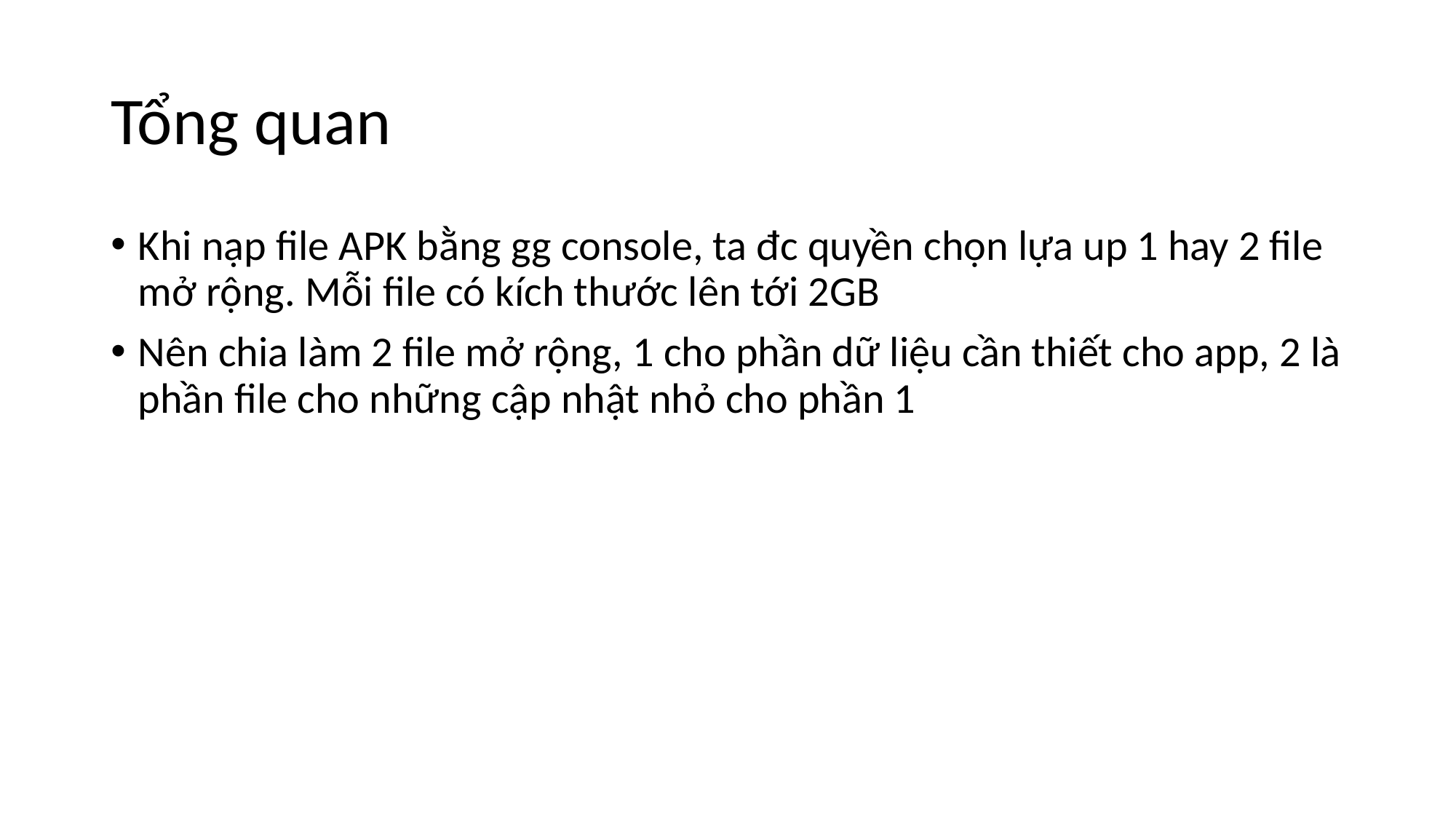

# Tổng quan
Khi nạp file APK bằng gg console, ta đc quyền chọn lựa up 1 hay 2 file mở rộng. Mỗi file có kích thước lên tới 2GB
Nên chia làm 2 file mở rộng, 1 cho phần dữ liệu cần thiết cho app, 2 là phần file cho những cập nhật nhỏ cho phần 1